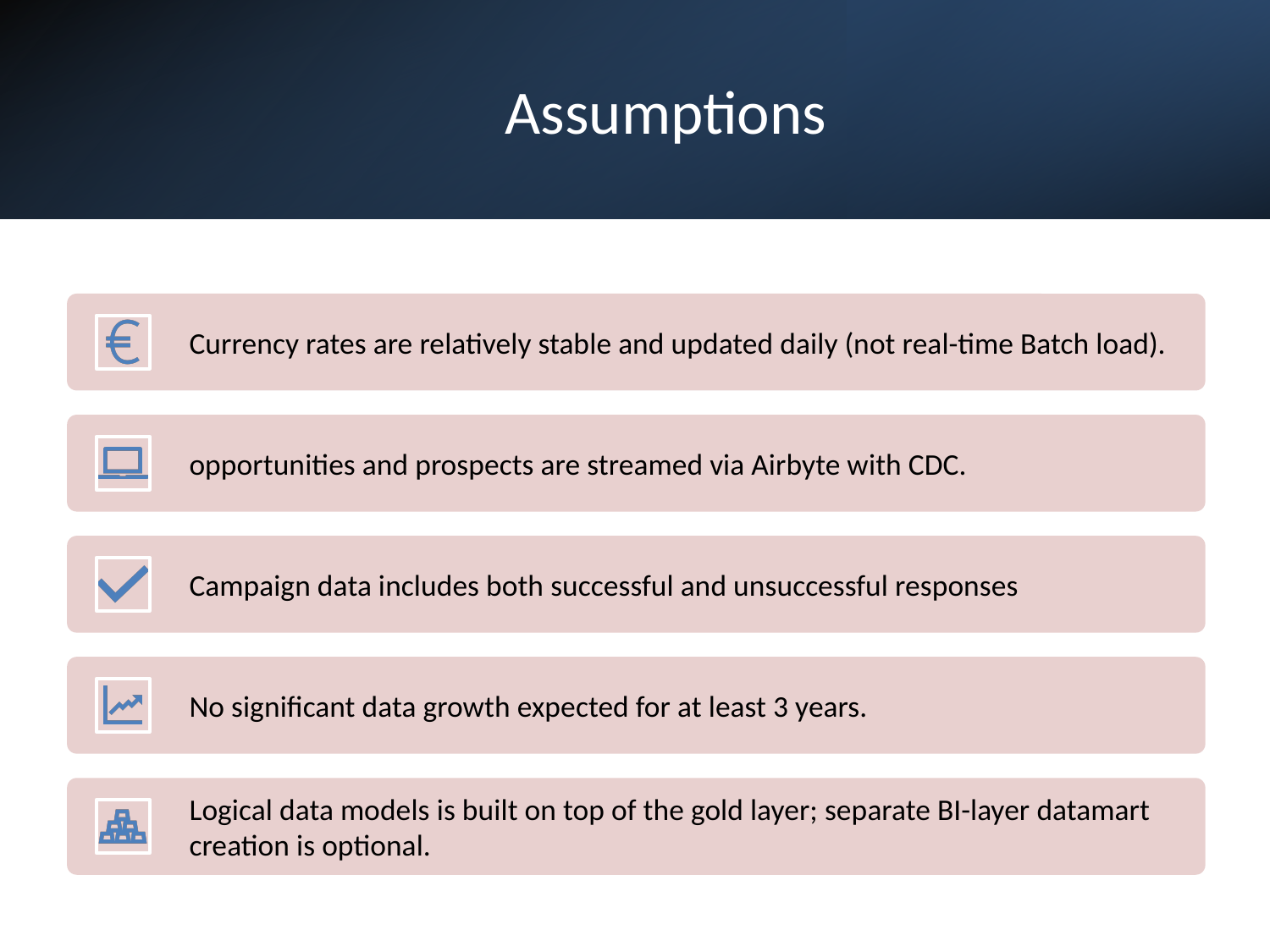

# Assumptions
Currency rates are relatively stable and updated daily (not real-time Batch load).
opportunities and prospects are streamed via Airbyte with CDC.
Campaign data includes both successful and unsuccessful responses
No significant data growth expected for at least 3 years.
Logical data models is built on top of the gold layer; separate BI-layer datamart creation is optional.